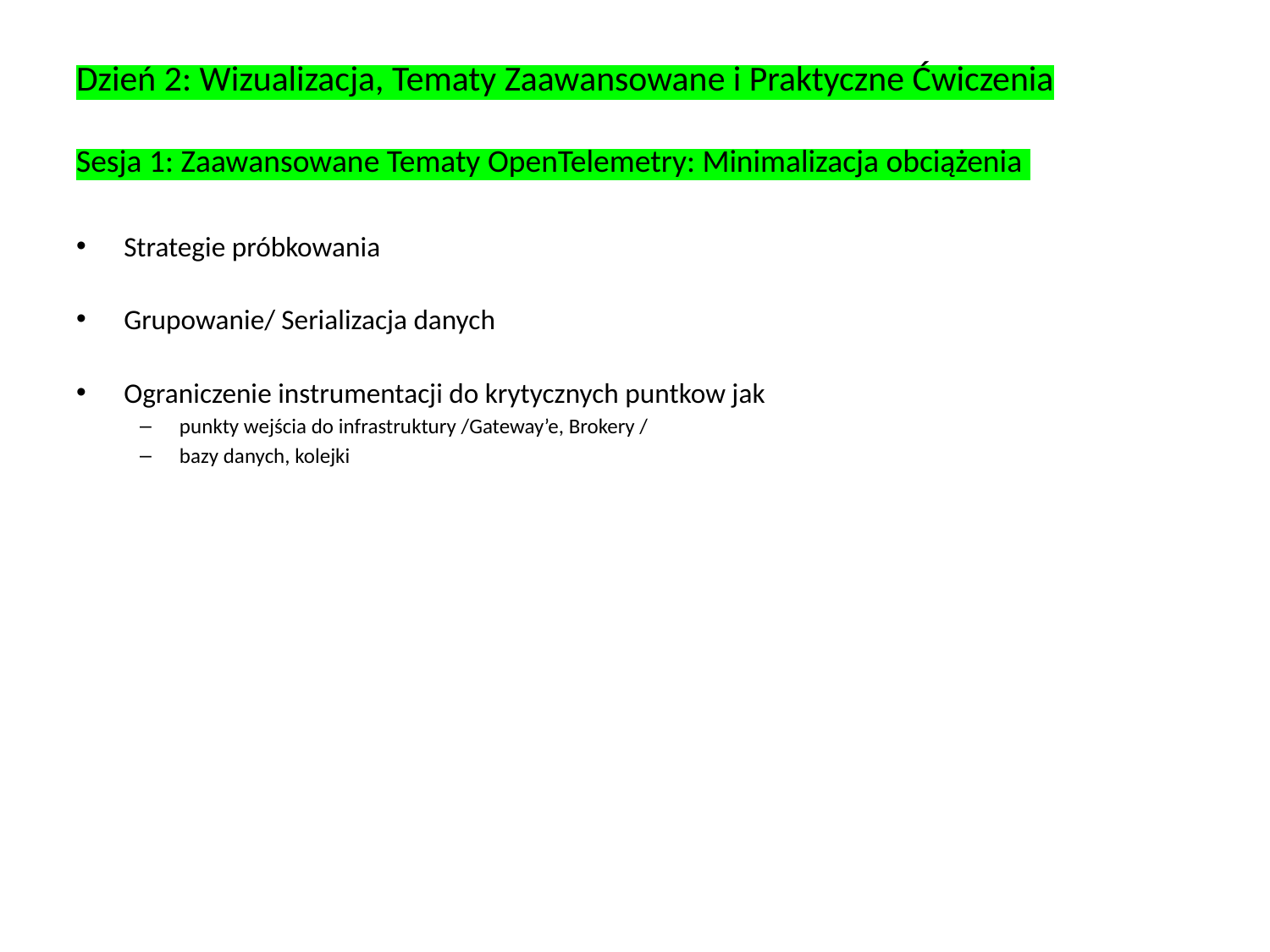

# Dzień 2: Wizualizacja, Tematy Zaawansowane i Praktyczne Ćwiczenia Sesja 1: Zaawansowane Tematy OpenTelemetry: Minimalizacja obciążenia
Strategie próbkowania
Grupowanie/ Serializacja danych
Ograniczenie instrumentacji do krytycznych puntkow jak
punkty wejścia do infrastruktury /Gateway’e, Brokery /
bazy danych, kolejki